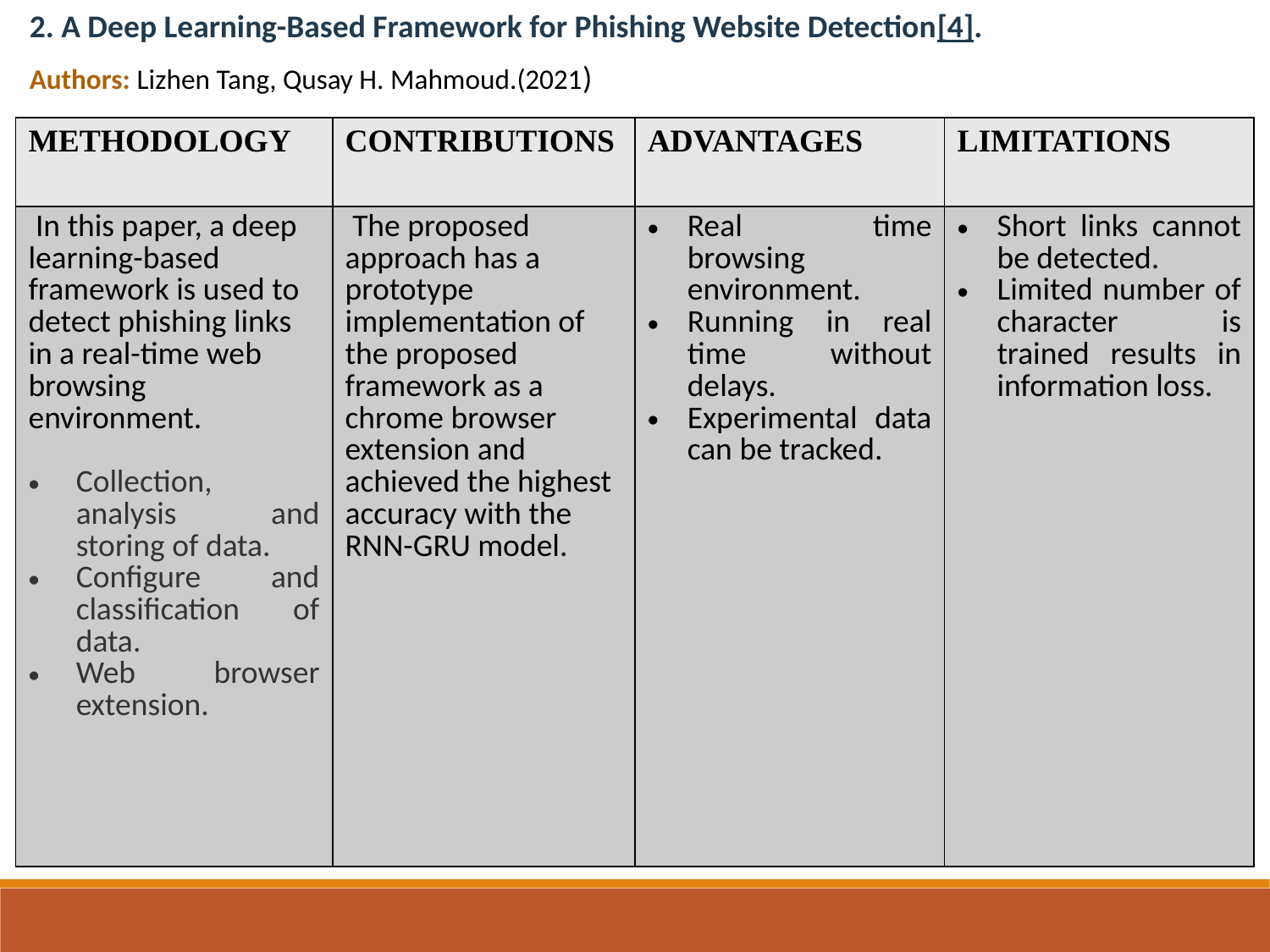

2. A Deep Learning-Based Framework for Phishing Website Detection[4].
Authors: Lizhen Tang, Qusay H. Mahmoud.(2021)
| METHODOLOGY | CONTRIBUTIONS | ADVANTAGES | LIMITATIONS |
| --- | --- | --- | --- |
| In this paper, a deep learning-based framework is used to detect phishing links in a real-time web browsing environment. Collection, analysis and storing of data. Configure and classification of data. Web browser extension. | The proposed approach has a prototype implementation of the proposed framework as a chrome browser extension and achieved the highest accuracy with the RNN-GRU model. | Real time browsing environment. Running in real time without delays. Experimental data can be tracked. | Short links cannot be detected. Limited number of character is trained results in information loss. |